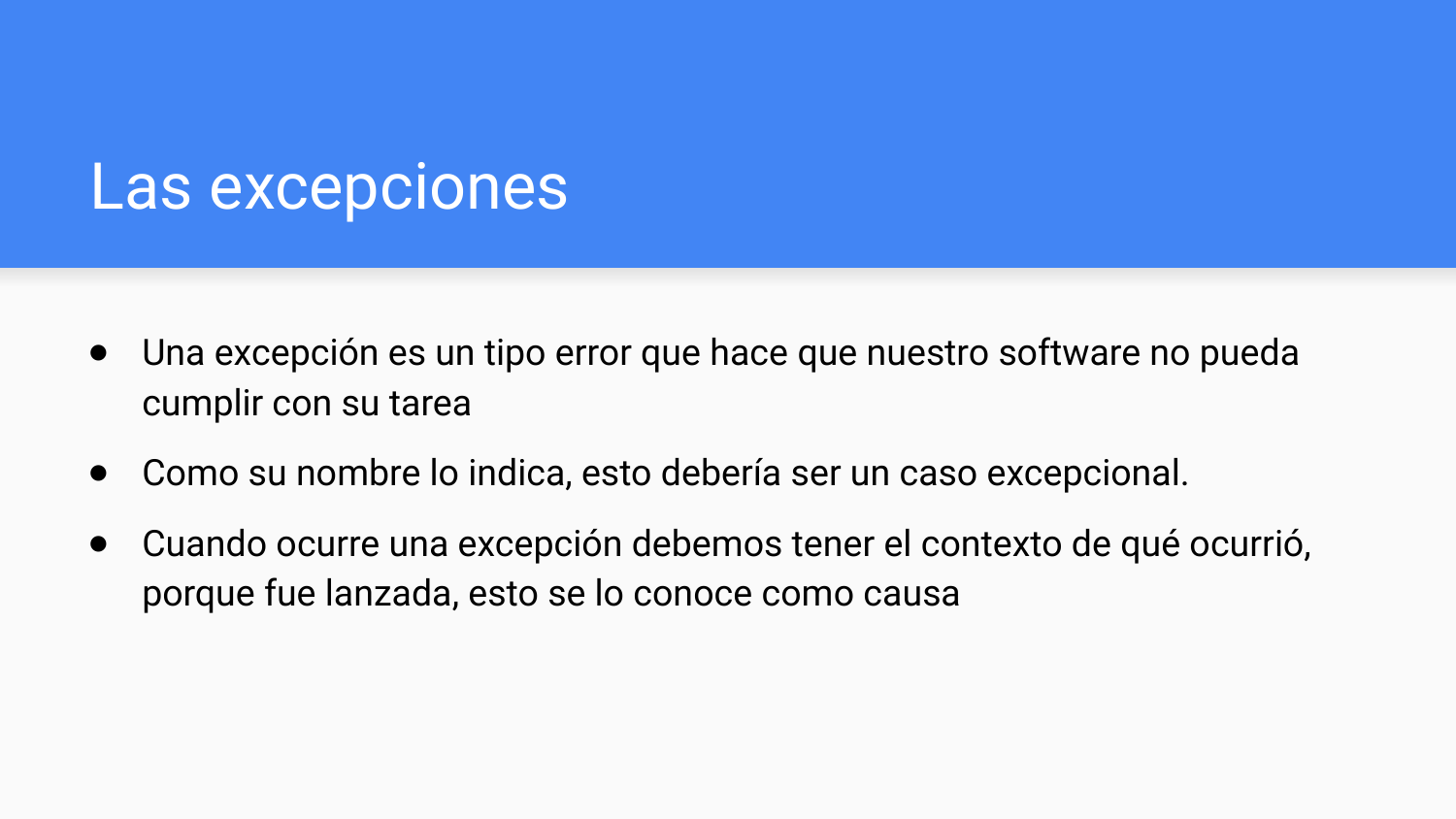

# Las excepciones
Una excepción es un tipo error que hace que nuestro software no pueda cumplir con su tarea
Como su nombre lo indica, esto debería ser un caso excepcional.
Cuando ocurre una excepción debemos tener el contexto de qué ocurrió, porque fue lanzada, esto se lo conoce como causa